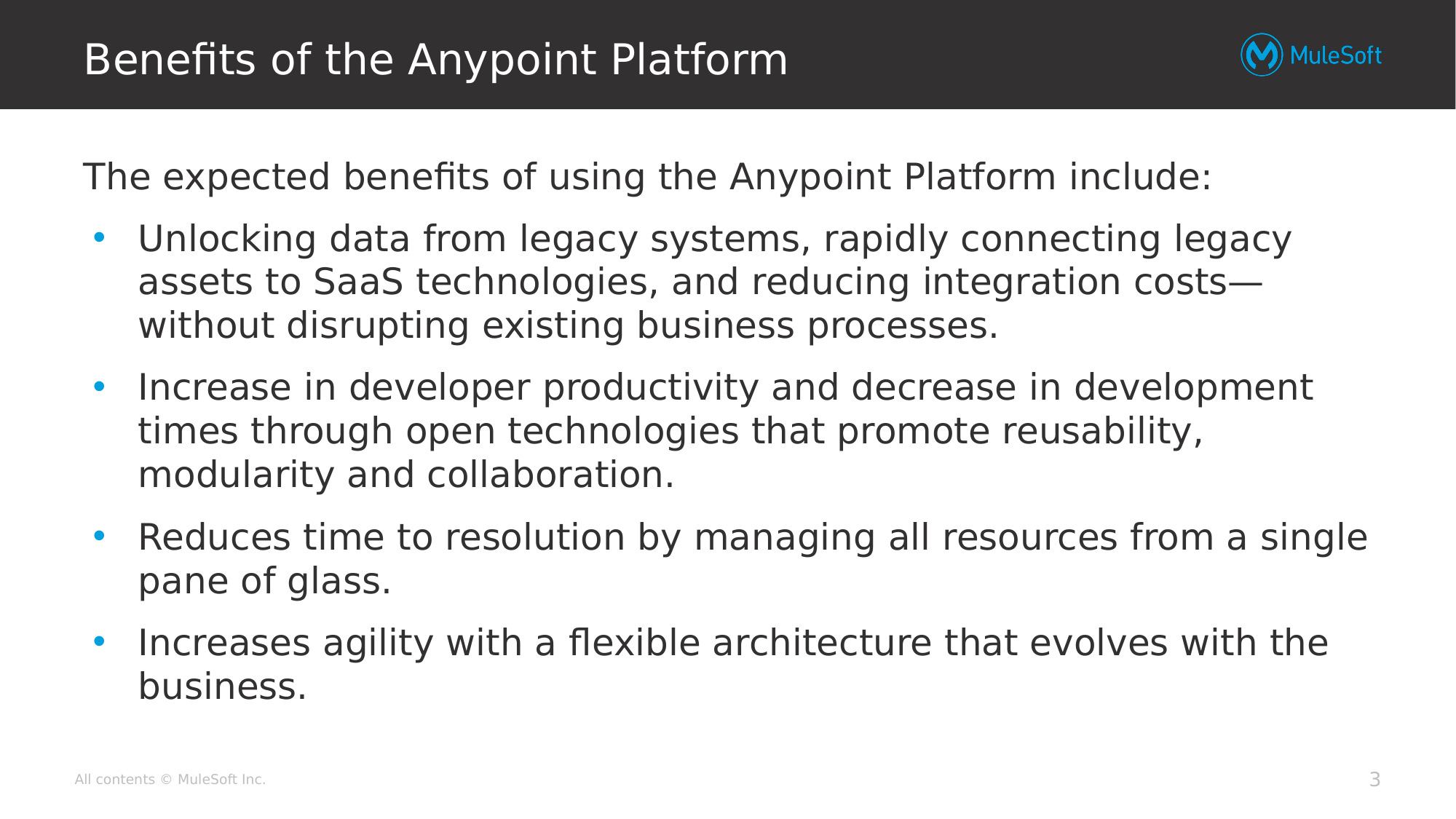

# Benefits of the Anypoint Platform
The expected benefits of using the Anypoint Platform include:
Unlocking data from legacy systems, rapidly connecting legacy assets to SaaS technologies, and reducing integration costs—without disrupting existing business processes.
Increase in developer productivity and decrease in development times through open technologies that promote reusability, modularity and collaboration.
Reduces time to resolution by managing all resources from a single pane of glass.
Increases agility with a flexible architecture that evolves with the  business.
3